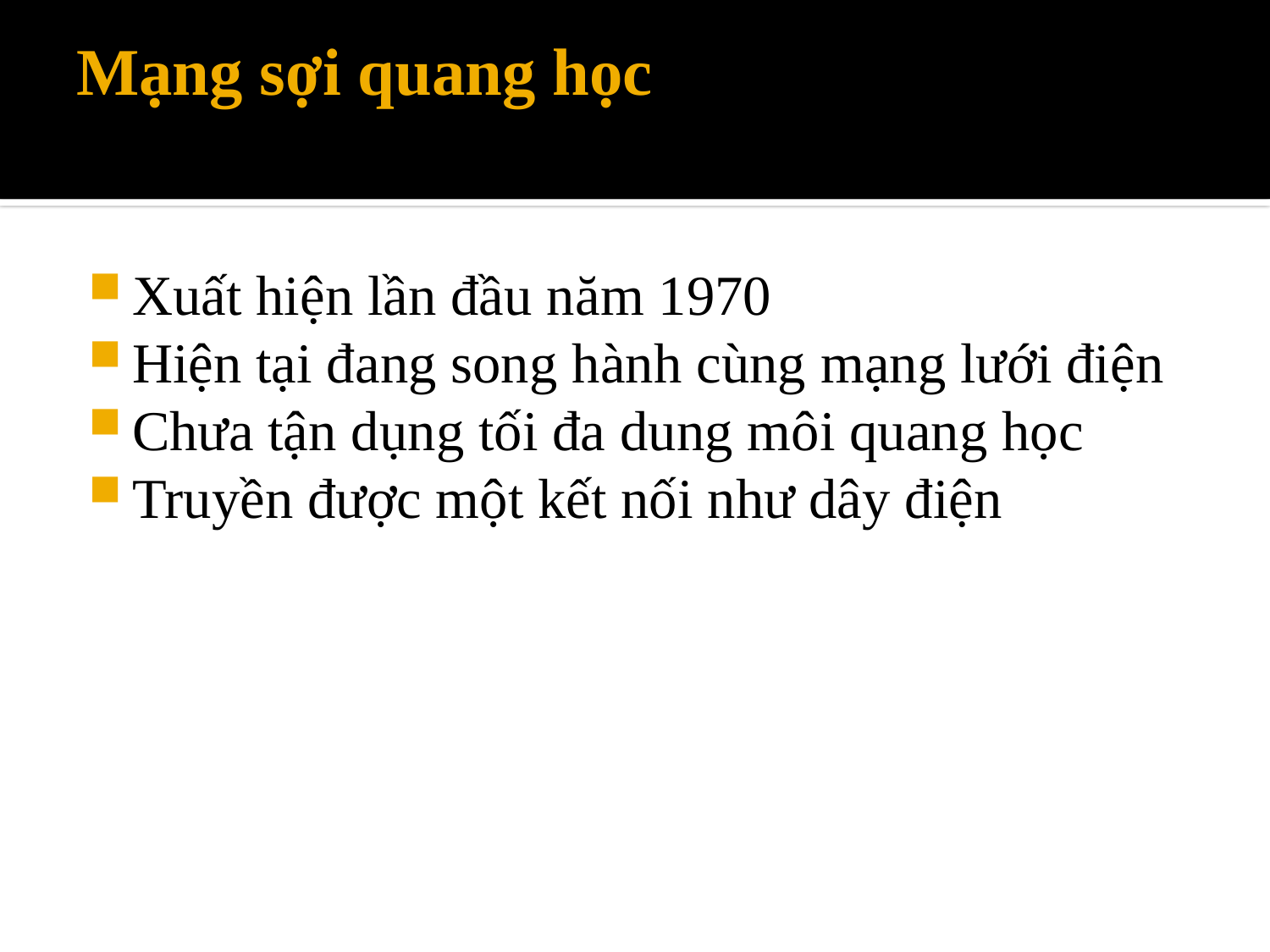

# Mạng sợi quang học
Xuất hiện lần đầu năm 1970
Hiện tại đang song hành cùng mạng lưới điện
Chưa tận dụng tối đa dung môi quang học
Truyền được một kết nối như dây điện